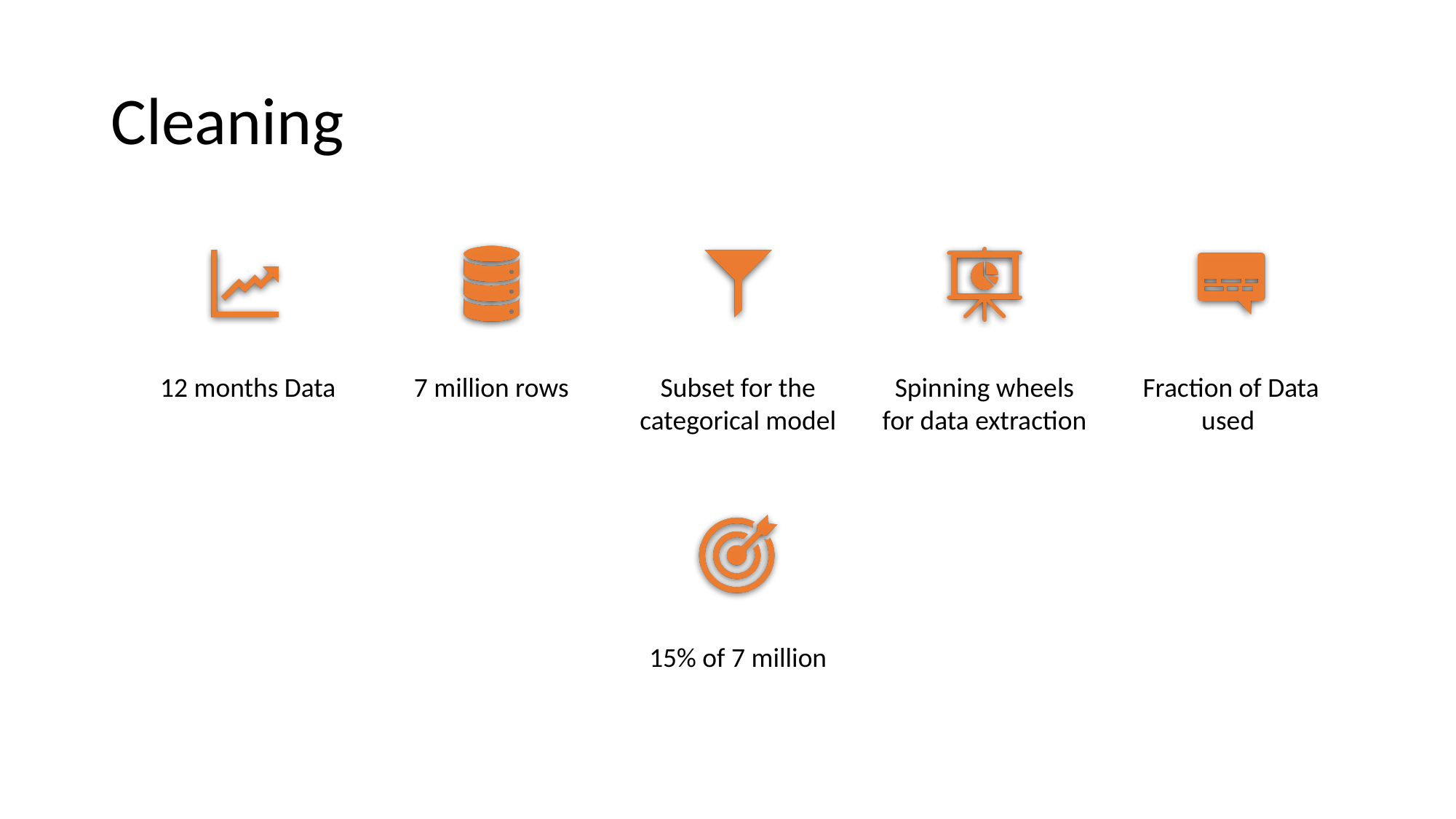

# Cleaning
 12 months Data
7 million rows
Subset for the categorical model
Spinning wheels for data extraction
Fraction of Data used
15% of 7 million